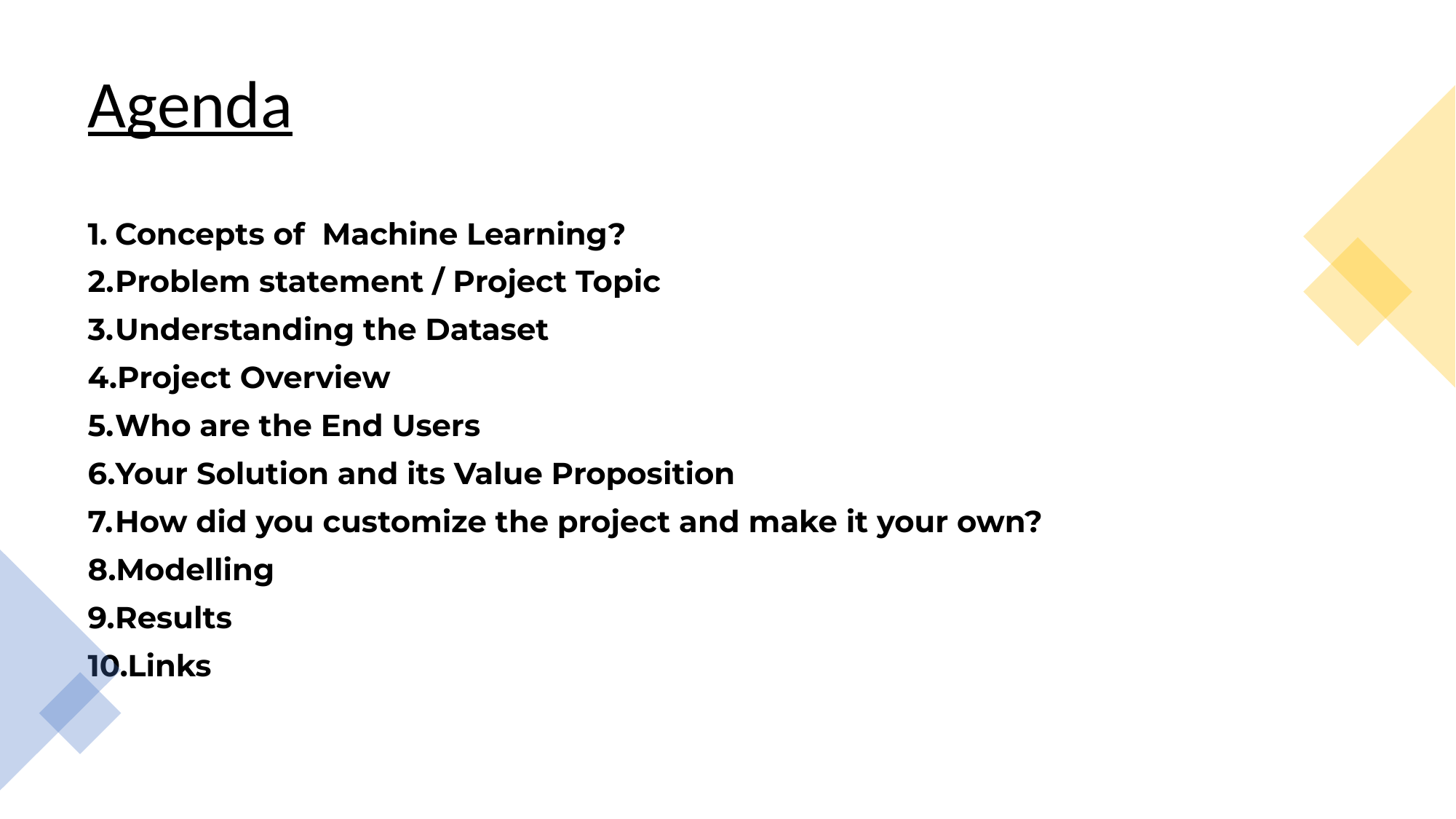

# Agenda

Concepts of  Machine Learning?
Problem statement / Project Topic
Understanding the Dataset
Project Overview
Who are the End Users
Your Solution and its Value Proposition
How did you customize the project and make it your own?
Modelling
Results
Links